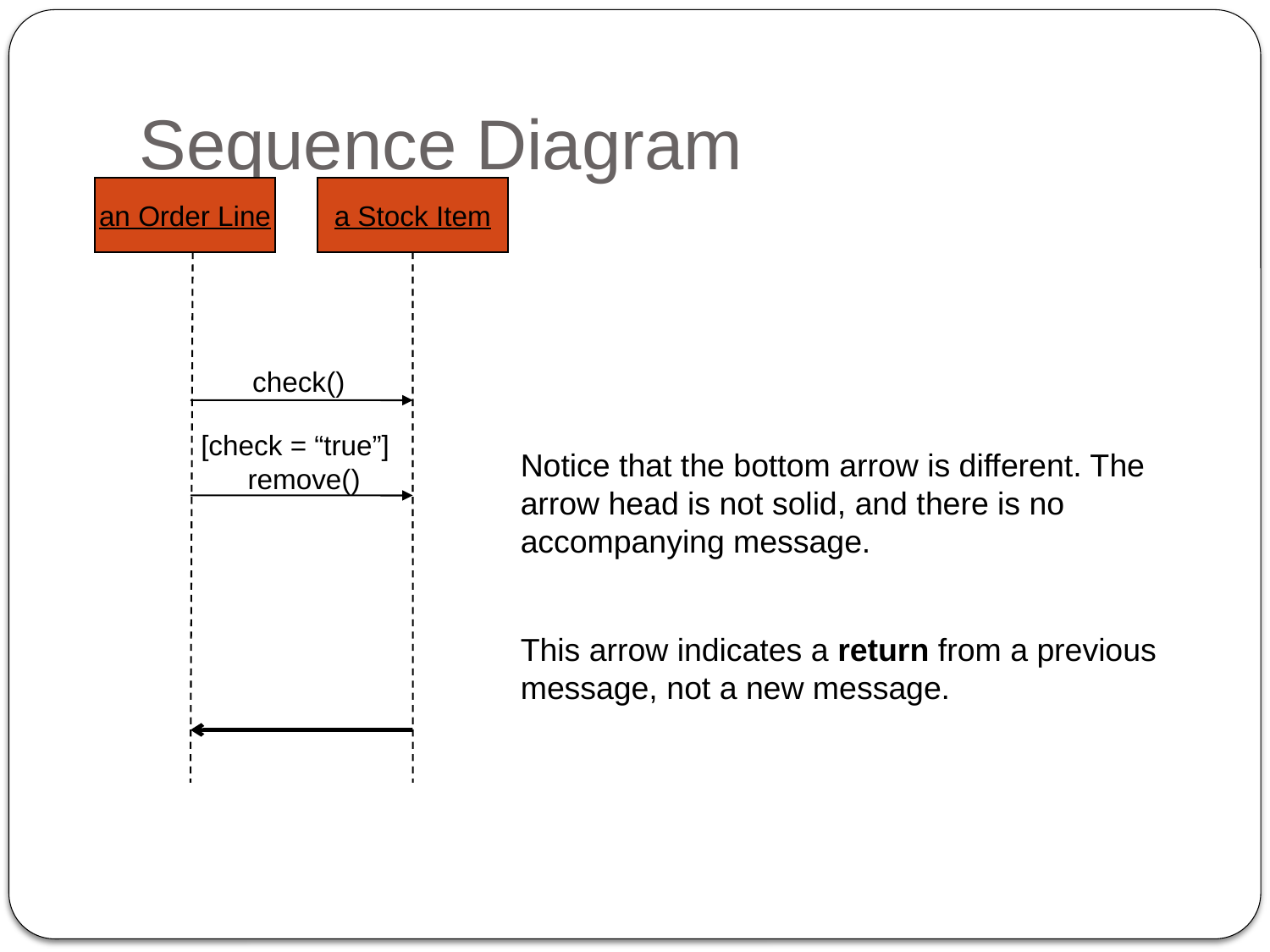

# Sequence Diagram
an Order Line
a Stock Item

check()
Notice that the bottom arrow is different. The arrow head is not solid, and there is no accompanying message.

This arrow indicates a return from a previous message, not a new message.

[check = “true”]
      remove()